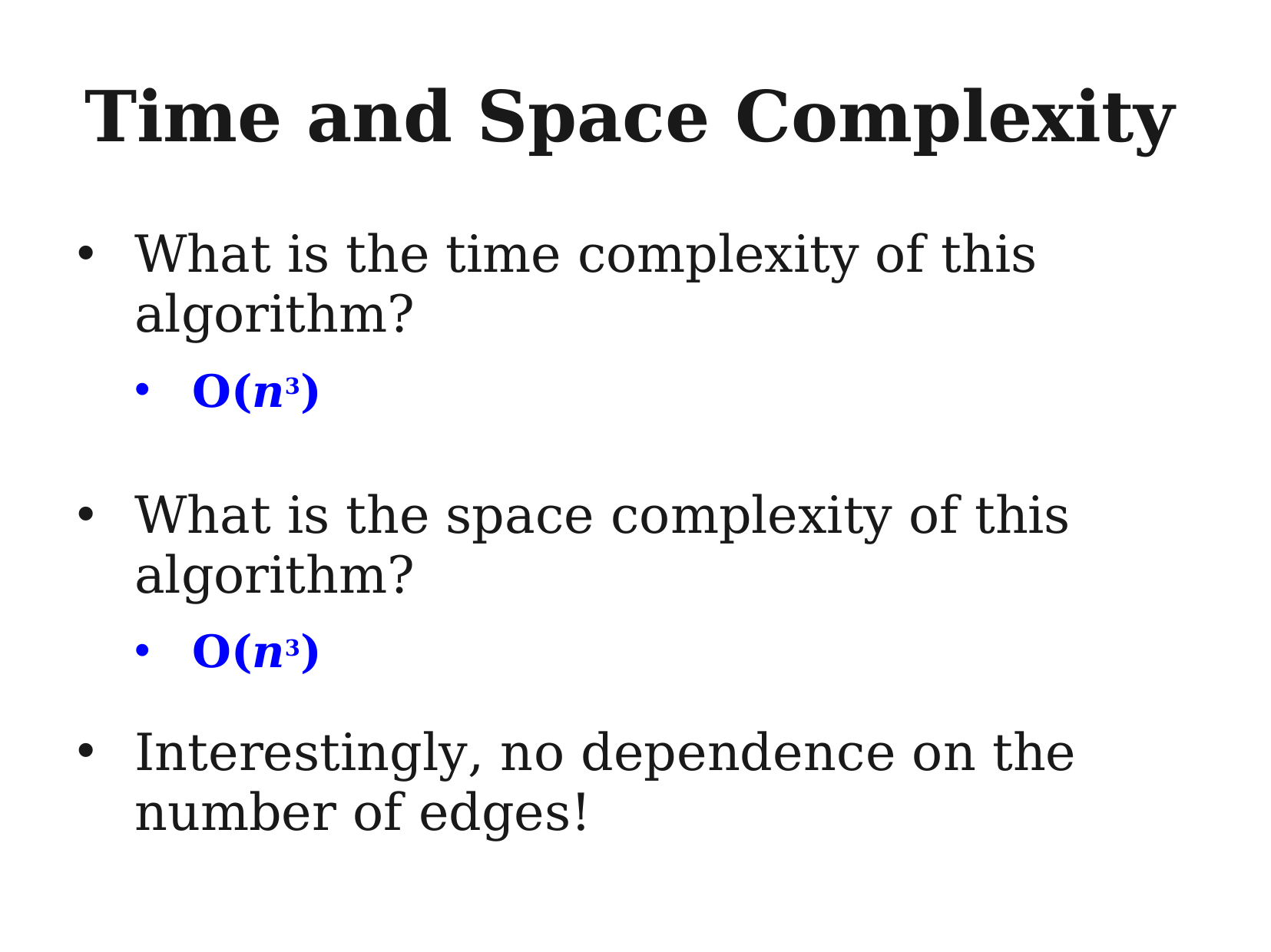

# Time and Space Complexity
What is the time complexity of this  algorithm?
O(n3)
What is the space complexity of this  algorithm?
O(n3)
Interestingly, no dependence on the number of edges!